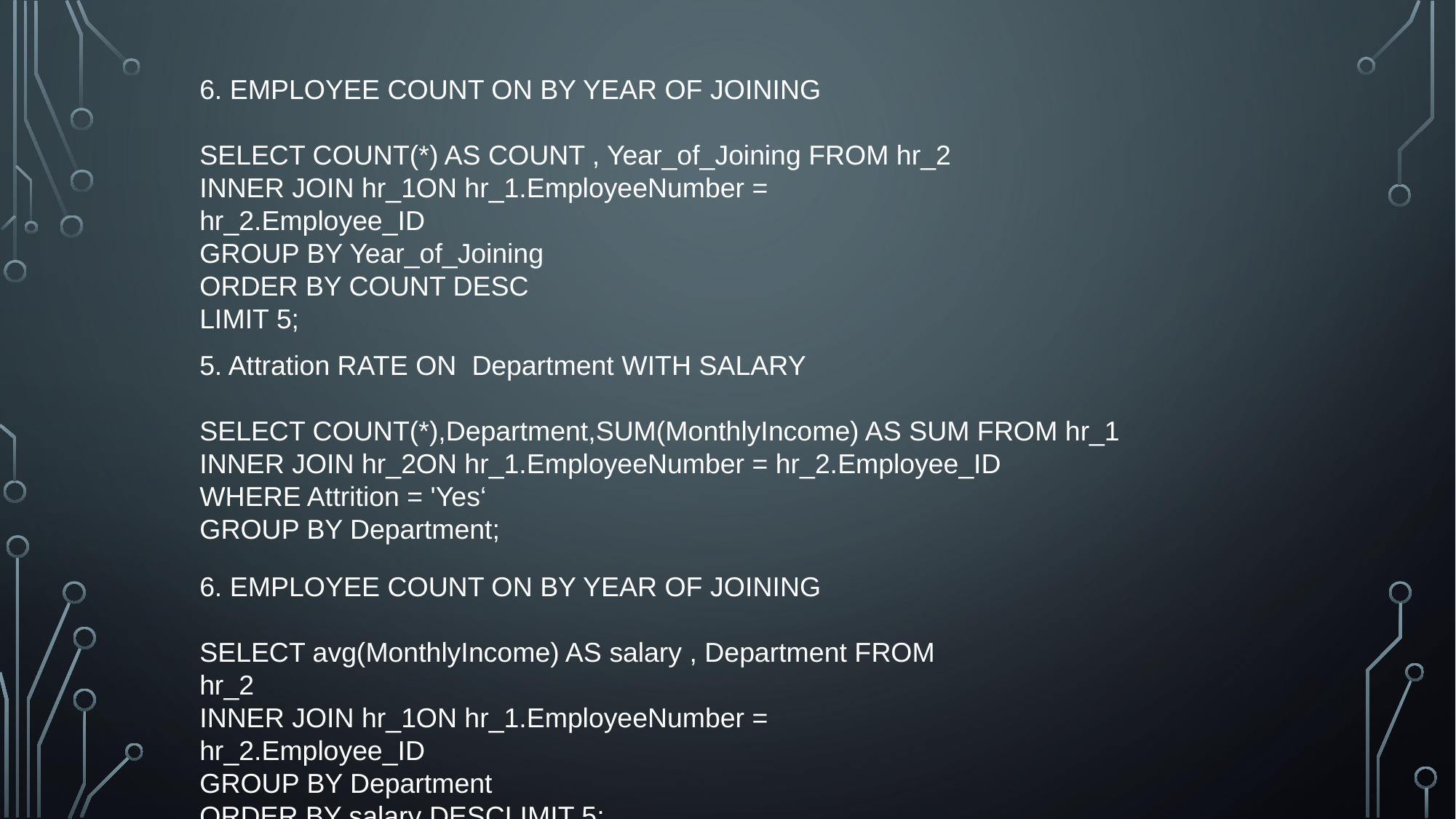

6. EMPLOYEE COUNT ON BY YEAR OF JOINING

SELECT COUNT(*) AS COUNT , Year_of_Joining FROM hr_2
INNER JOIN hr_1ON hr_1.EmployeeNumber = hr_2.Employee_ID
GROUP BY Year_of_Joining
ORDER BY COUNT DESC
LIMIT 5;
5. Attration RATE ON  Department WITH SALARY

SELECT COUNT(*),Department,SUM(MonthlyIncome) AS SUM FROM hr_1
INNER JOIN hr_2ON hr_1.EmployeeNumber = hr_2.Employee_ID
WHERE Attrition = 'Yes‘
GROUP BY Department;
6. EMPLOYEE COUNT ON BY YEAR OF JOINING

SELECT avg(MonthlyIncome) AS salary , Department FROM hr_2
INNER JOIN hr_1ON hr_1.EmployeeNumber = hr_2.Employee_ID
GROUP BY Department
ORDER BY salary DESCLIMIT 5;